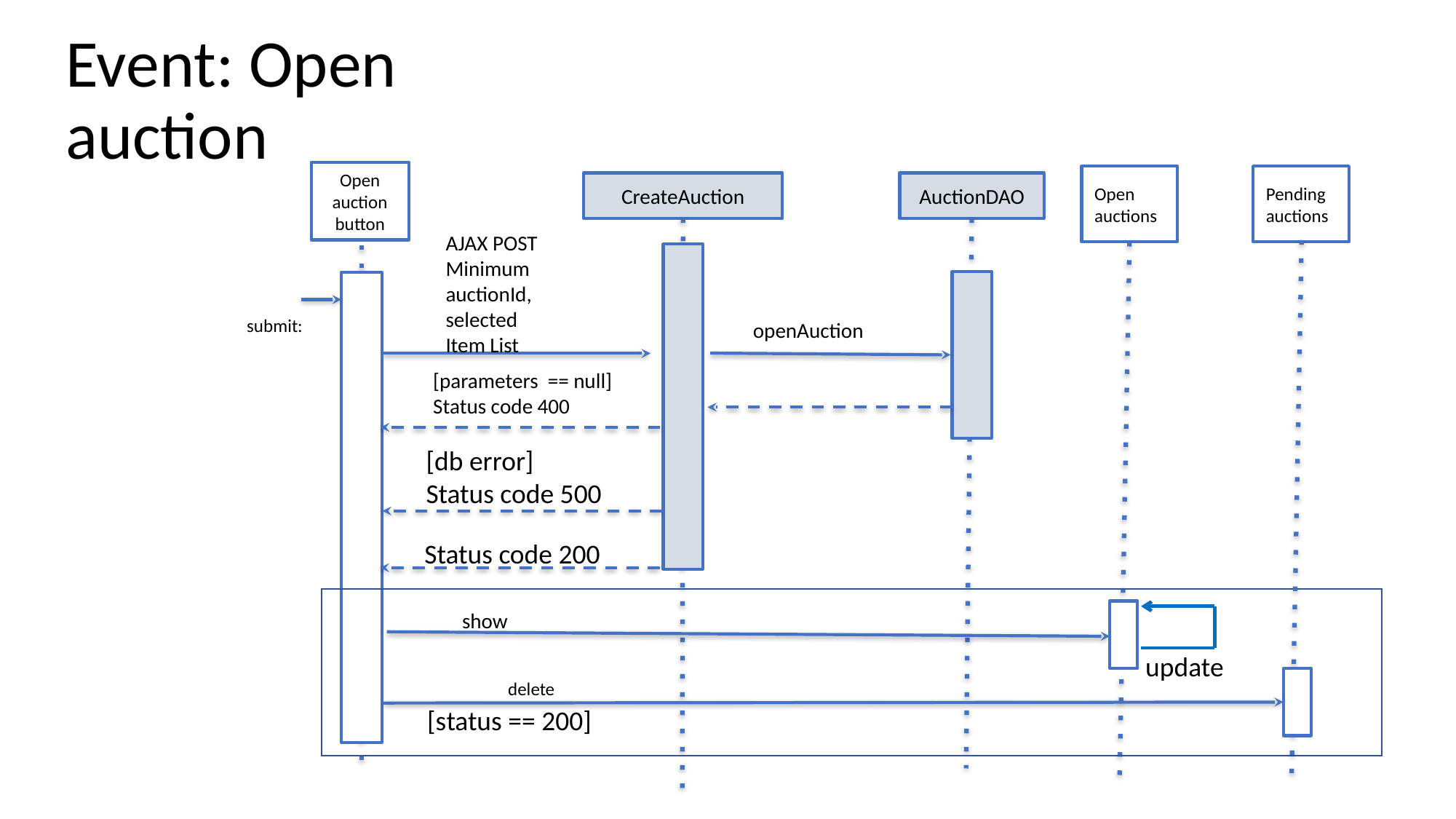

# Event: Open auction
Open auction button
Open auctions
Pending auctions
CreateAuction
AuctionDAO
AJAX POST
Minimum auctionId, selected Item List

submit:
openAuction
[parameters  == null]
Status code 400

[db error]
Status code 500
Status code 200

 show

update

delete
[status == 200]